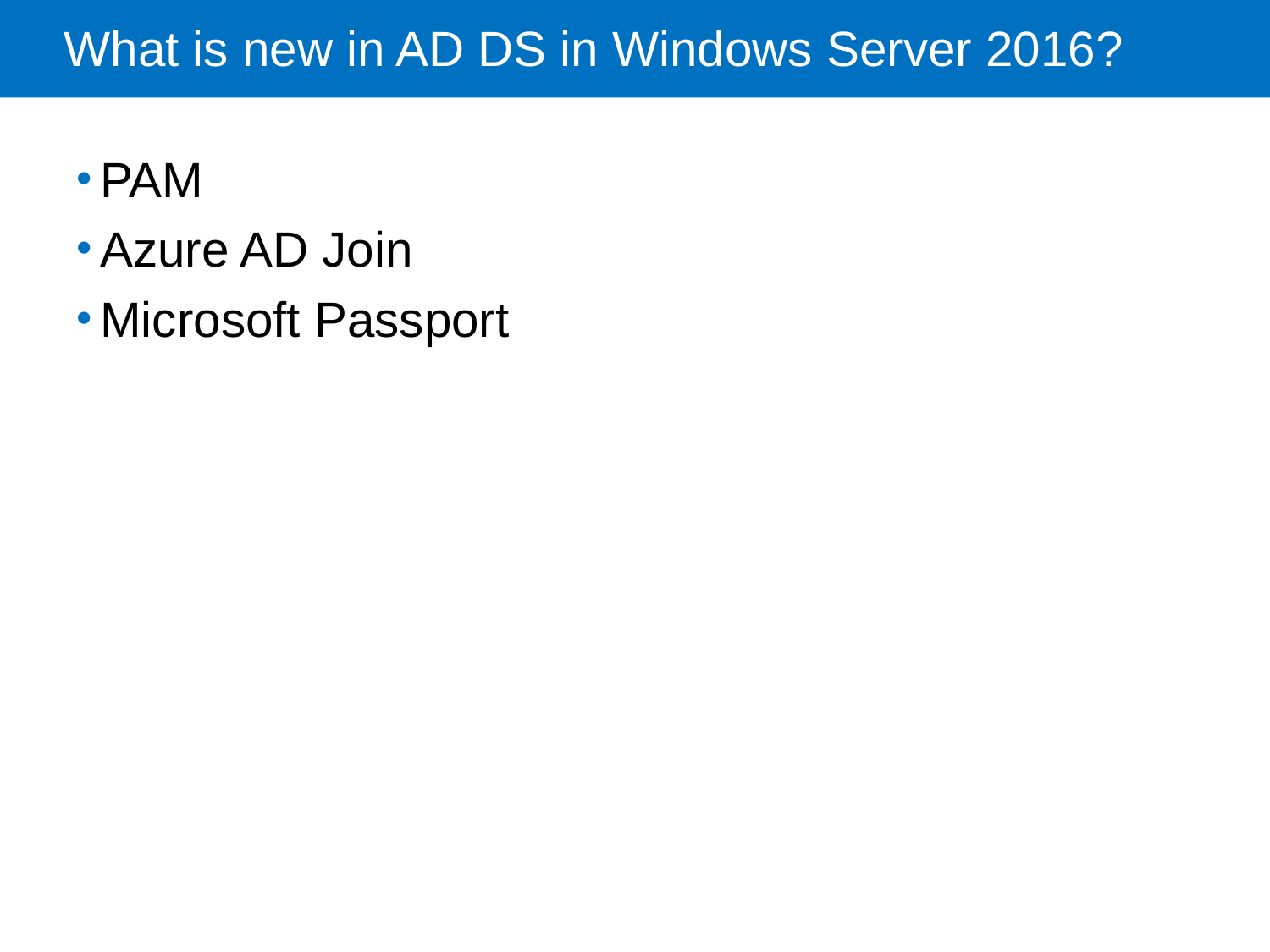

# What is new in AD DS in Windows Server 2016?
PAM
Azure AD Join
Microsoft Passport